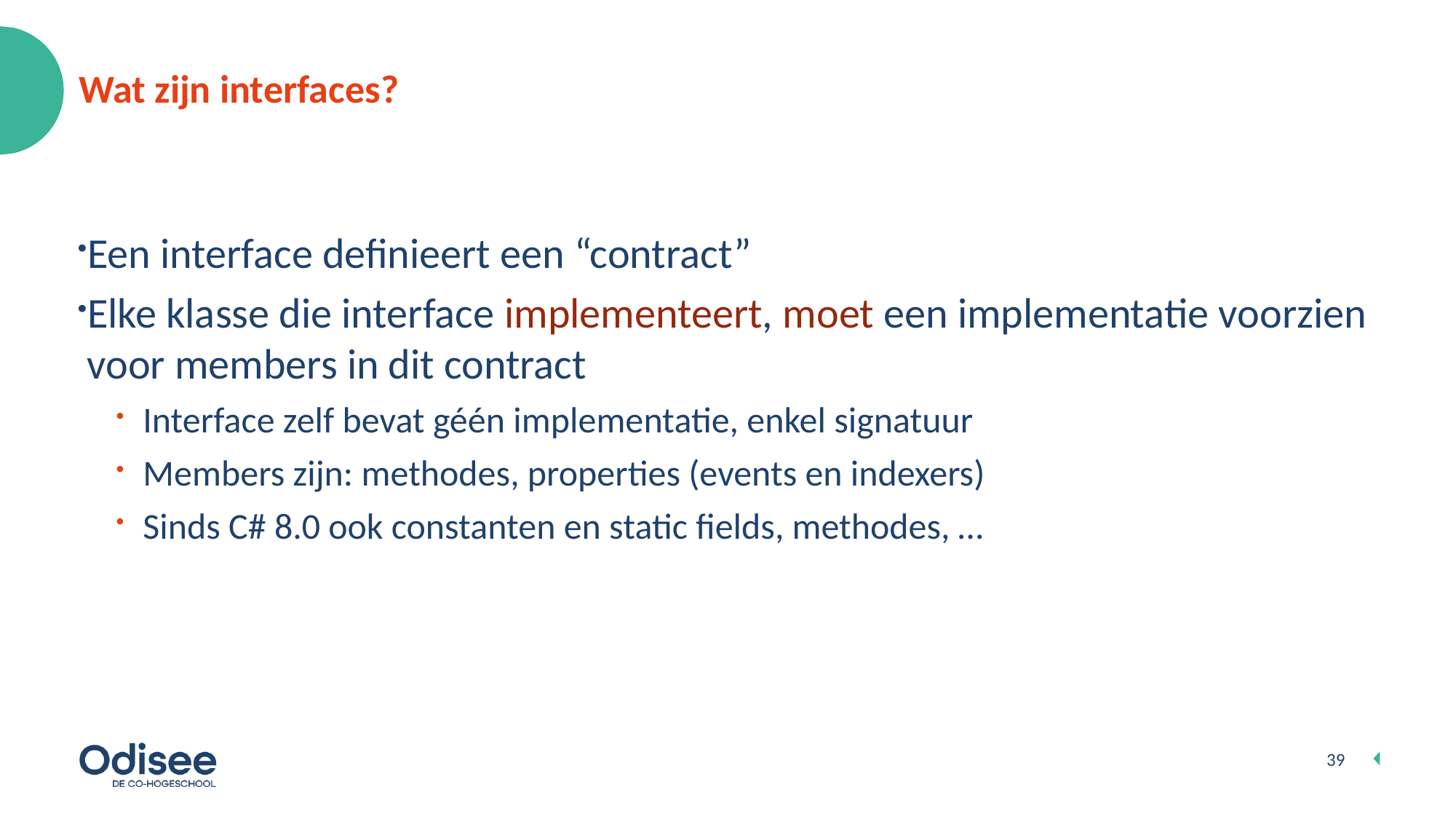

# Wat zijn interfaces?
Een interface definieert een “contract”
Elke klasse die interface implementeert, moet een implementatie voorzien voor members in dit contract
Interface zelf bevat géén implementatie, enkel signatuur
Members zijn: methodes, properties (events en indexers)
Sinds C# 8.0 ook constanten en static fields, methodes, …

39